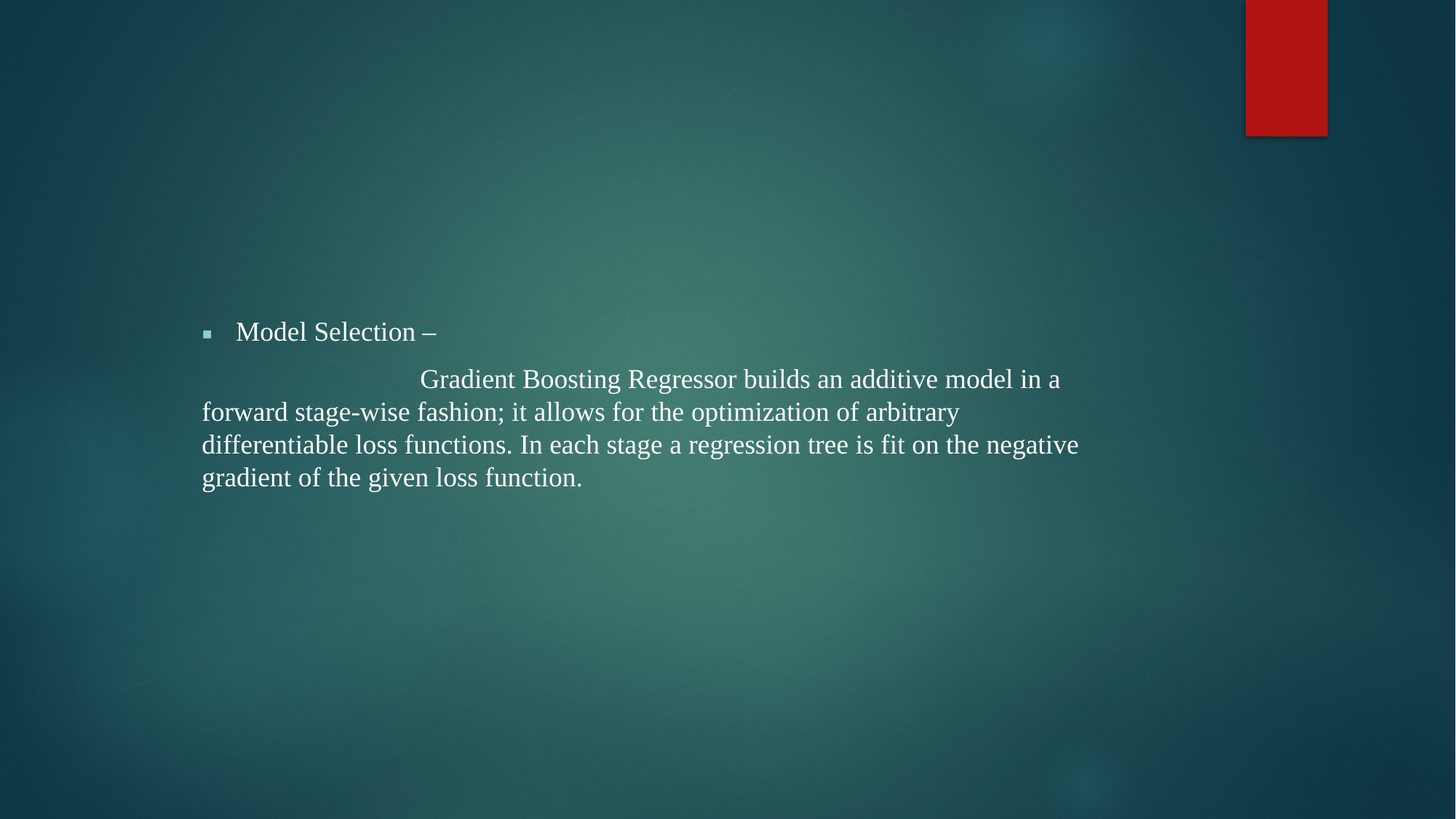

Model Selection –
		Gradient Boosting Regressor builds an additive model in a forward stage-wise fashion; it allows for the optimization of arbitrary differentiable loss functions. In each stage a regression tree is fit on the negative gradient of the given loss function.